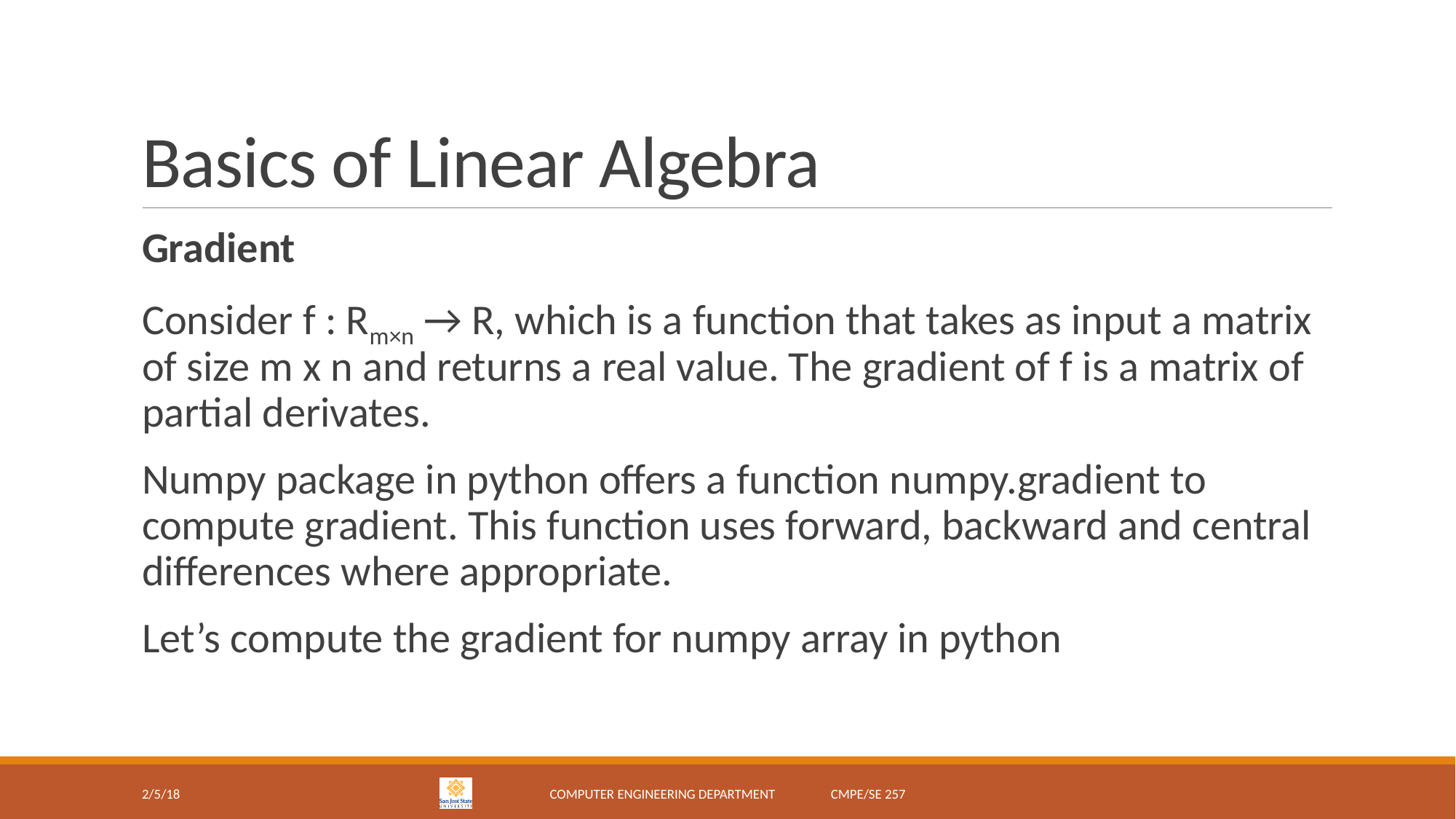

# Basics of Linear Algebra
Gradient
Consider f : Rm×n → R, which is a function that takes as input a matrix of size m x n and returns a real value. The gradient of f is a matrix of partial derivates.
Numpy package in python offers a function numpy.gradient to compute gradient. This function uses forward, backward and central differences where appropriate.
Let’s compute the gradient for numpy array in python

2/5/18
Computer Engineering Department                  CMPE/SE 257